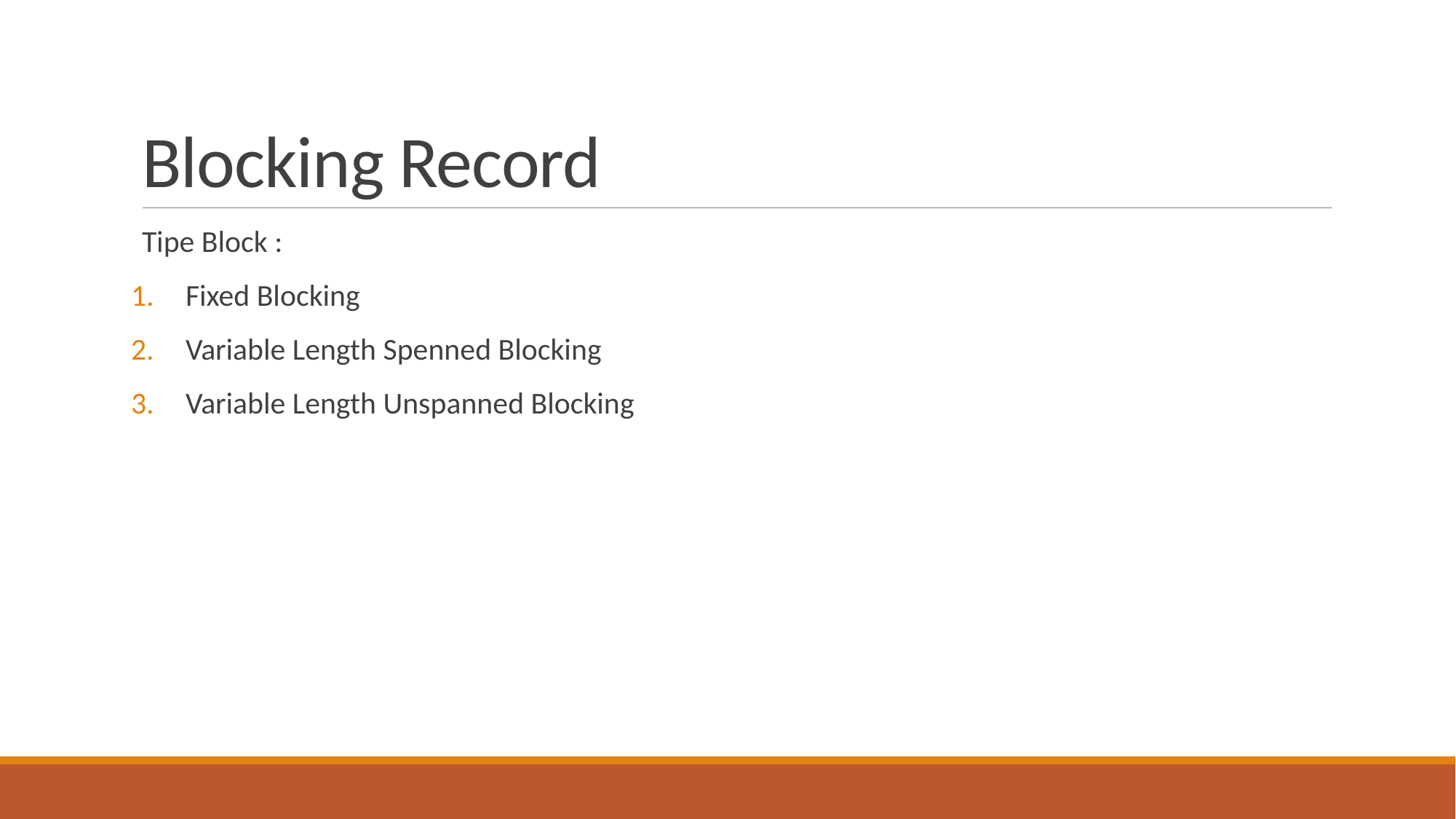

# Blocking Record
Tipe Block :
Fixed Blocking
Variable Length Spenned Blocking
Variable Length Unspanned Blocking